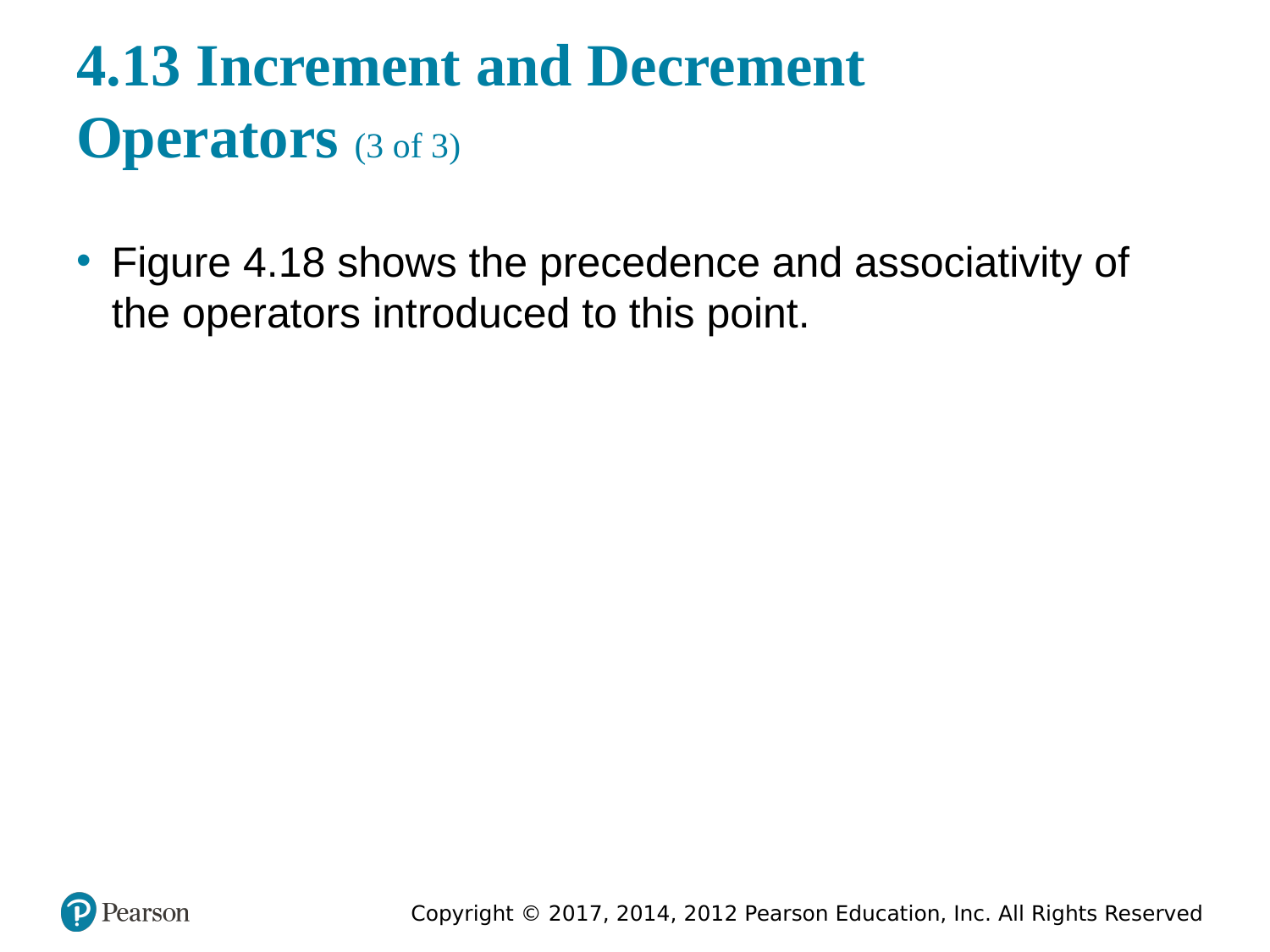

# 4.13 Increment and Decrement Operators (3 of 3)
Figure 4.18 shows the precedence and associativity of the operators introduced to this point.